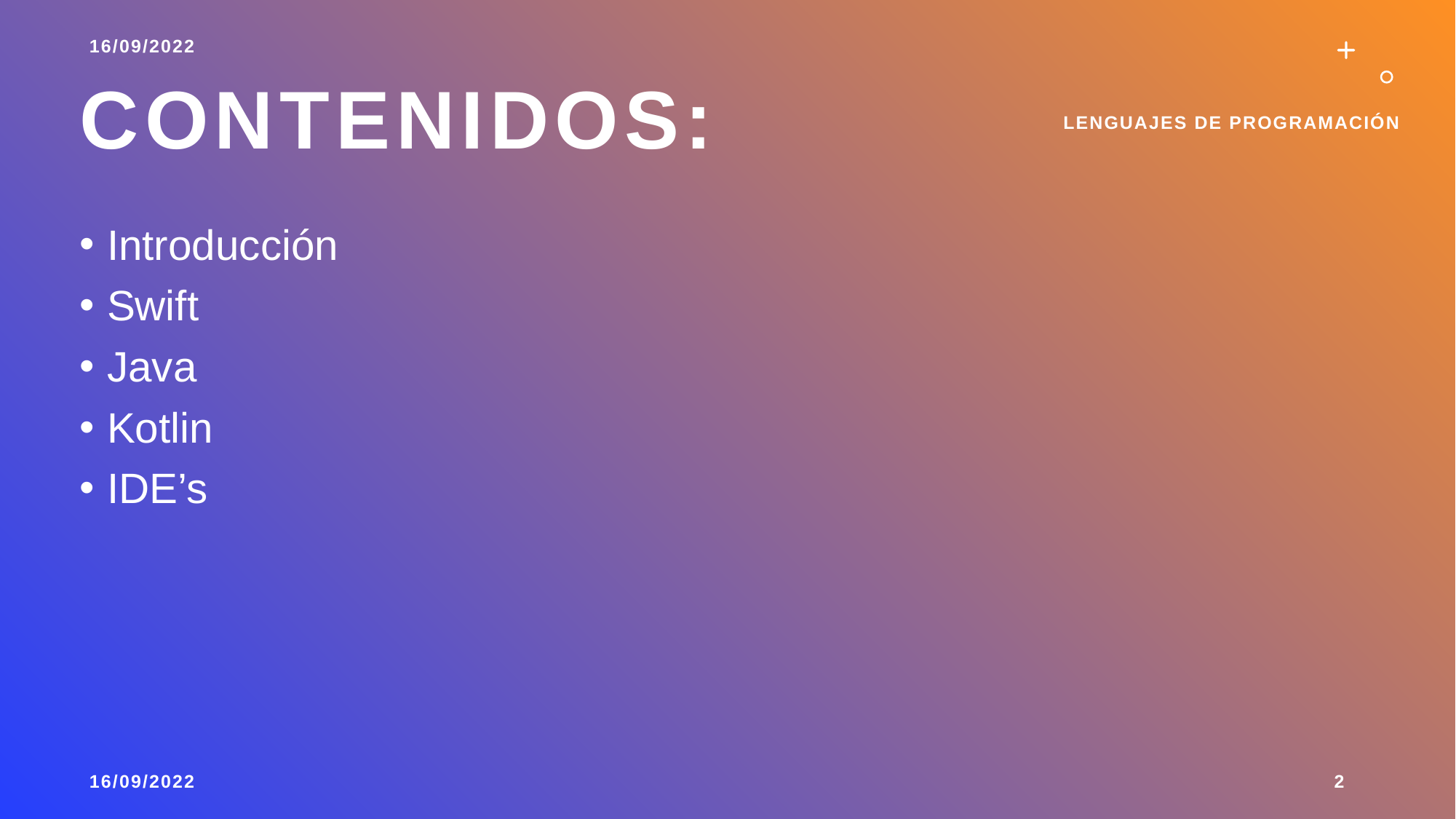

16/09/2022
# Contenidos:
LENGUAJES DE PROGRAMACIÓN
Introducción
Swift
Java
Kotlin
IDE’s
16/09/2022
2